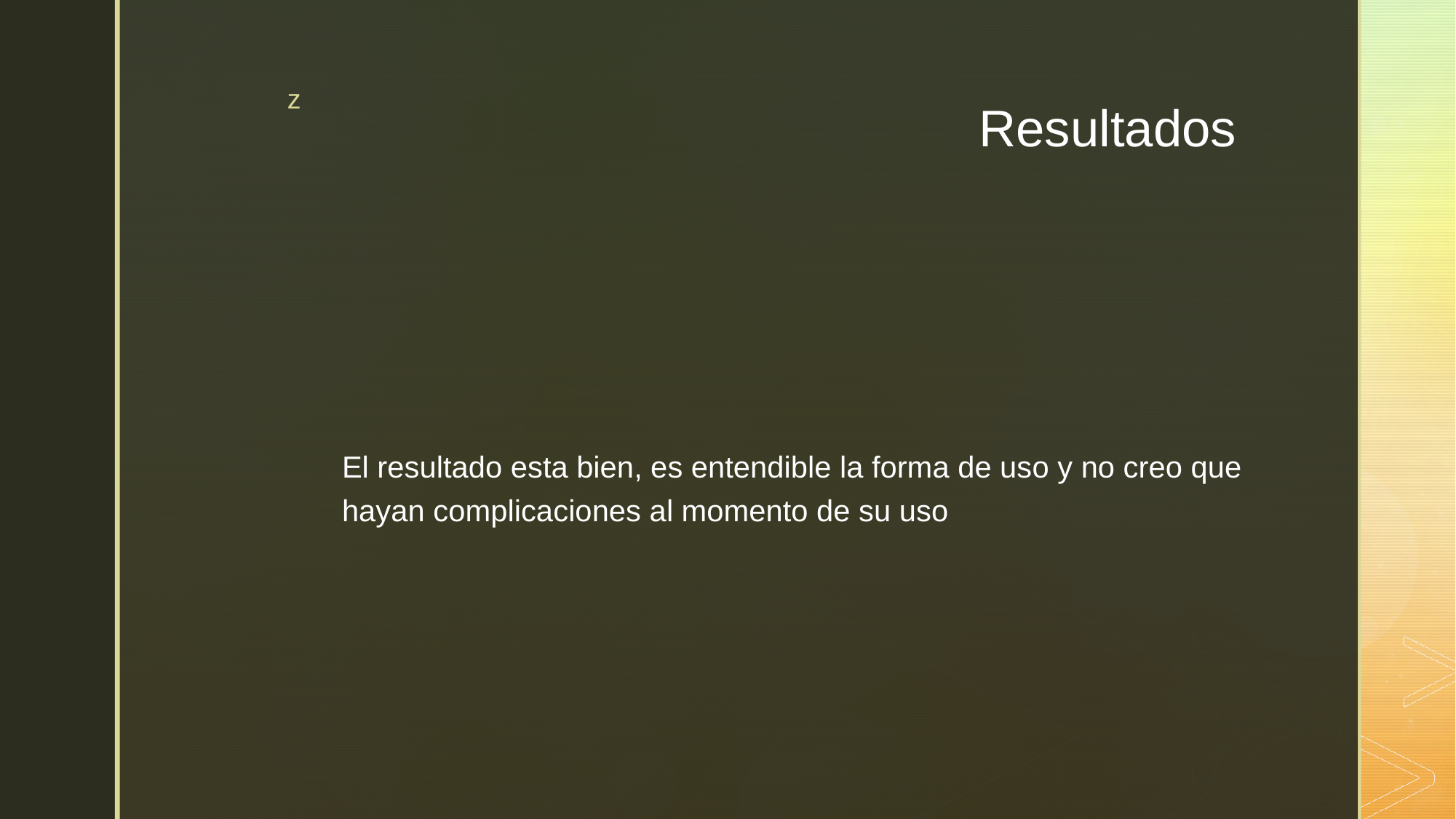

# Resultados
El resultado esta bien, es entendible la forma de uso y no creo que hayan complicaciones al momento de su uso